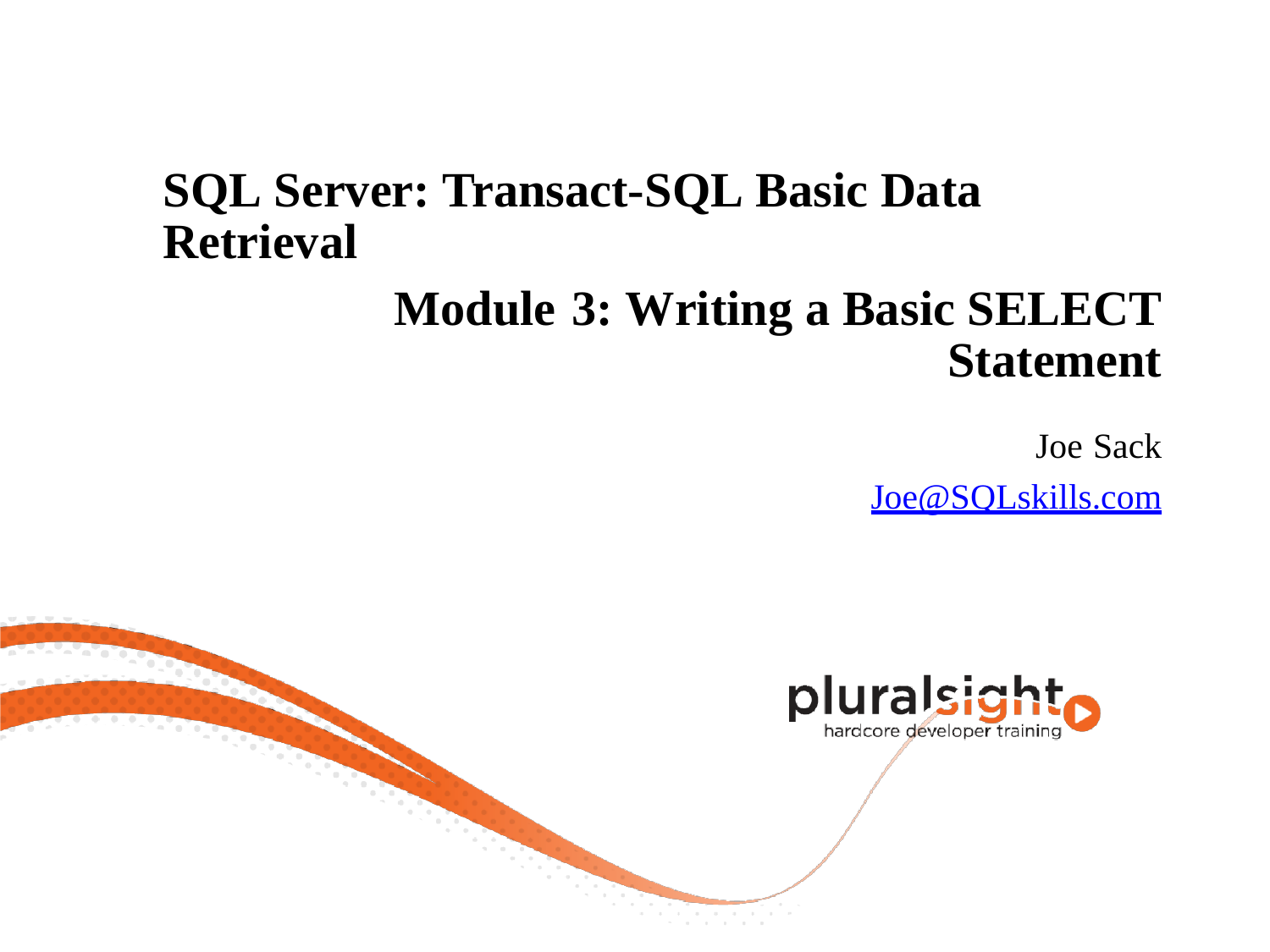

SQL Server: Transact-SQL Basic Data Retrieval
Module 3: Writing a Basic SELECT Statement
Joe Sack
Joe@SQLskills.com